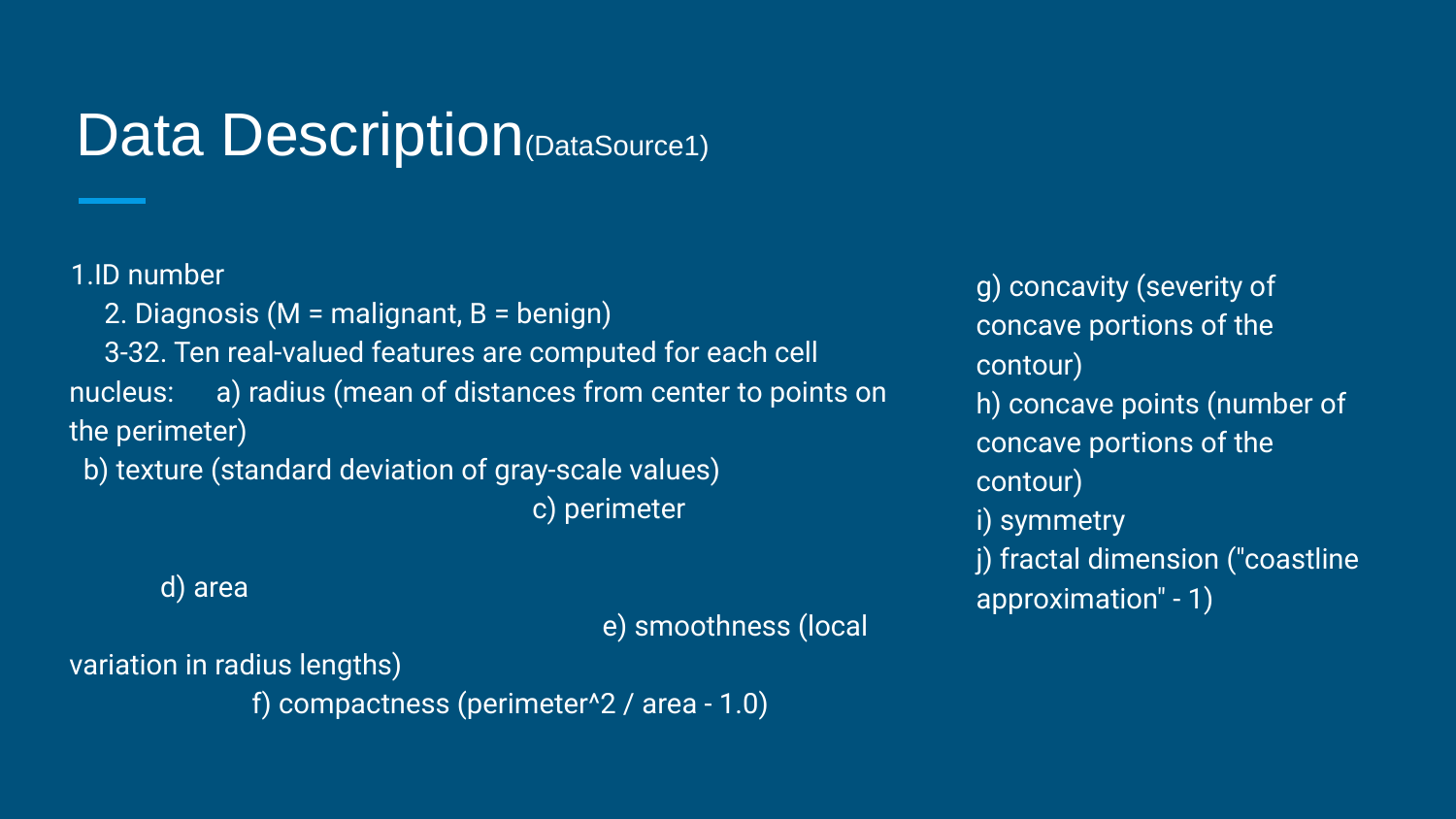

# Data Description(DataSource1)
        1.ID number                                                                                                      2. Diagnosis (M = malignant, B = benign)                                               3-32. Ten real-valued features are computed for each cell nucleus:      a) radius (mean of distances from center to points on the perimeter)                                                                                                b) texture (standard deviation of gray-scale values)                                                                                             c) perimeter                                                                                                                                                                   d) area                                                                                                                                                                          e) smoothness (local variation in radius lengths)                                                                                                  f) compactness (perimeter^2 / area - 1.0)
g) concavity (severity of concave portions of the contour)                                        h) concave points (number of concave portions of the contour)                                         i) symmetry                                   j) fractal dimension ("coastline approximation" - 1)